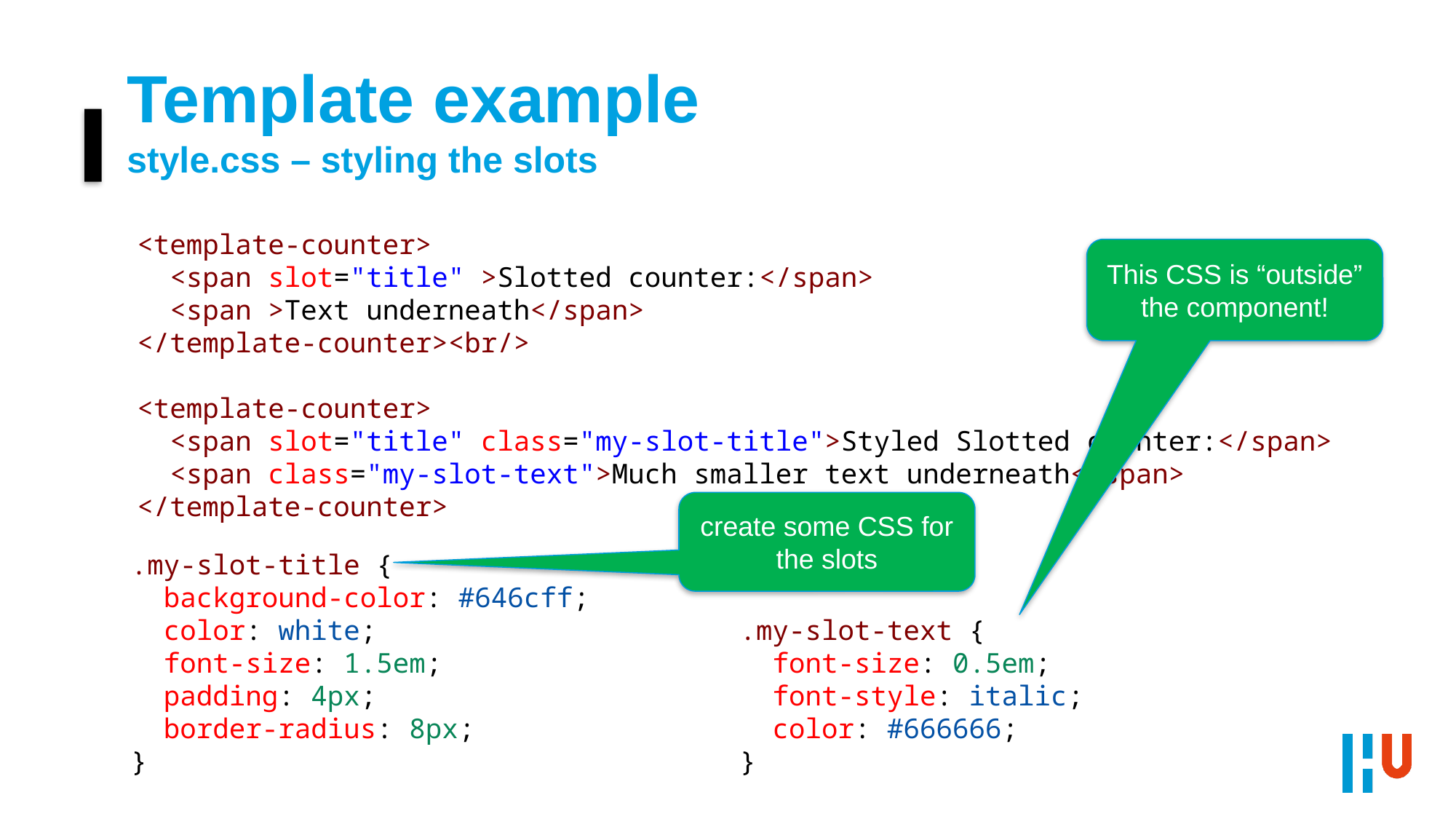

# Template example style.css – styling the slots
<template-counter>
  <span slot="title" >Slotted counter:</span>
  <span >Text underneath</span>
</template-counter><br/>
<template-counter>
  <span slot="title" class="my-slot-title">Styled Slotted counter:</span>
  <span class="my-slot-text">Much smaller text underneath</span>
</template-counter>
This CSS is “outside” the component!
create some CSS for the slots
.my-slot-title {
  background-color: #646cff;
  color: white;
  font-size: 1.5em;
  padding: 4px;
  border-radius: 8px;
}
.my-slot-text {
  font-size: 0.5em;
  font-style: italic;
  color: #666666;
}